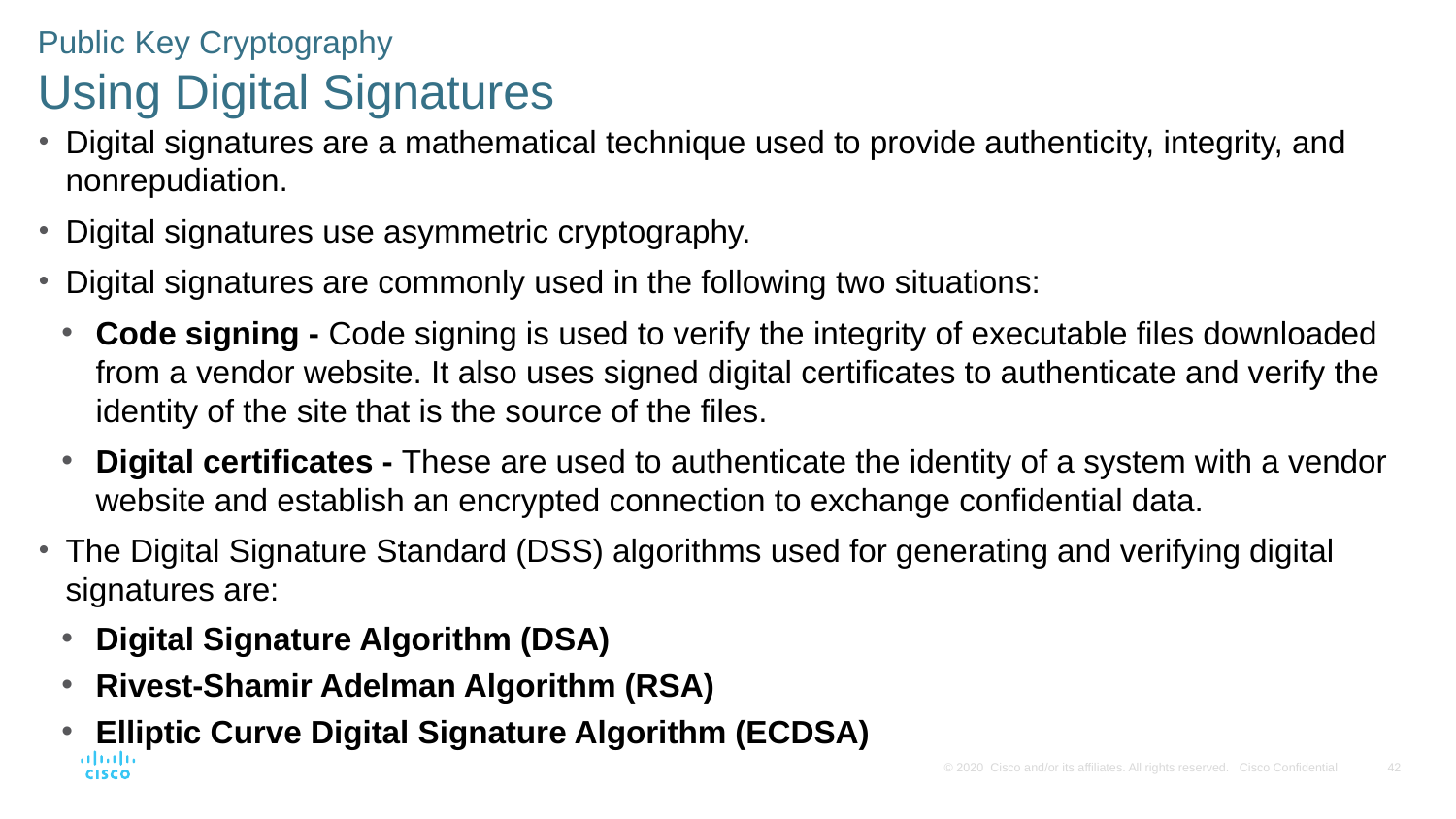

Public Key Cryptography
Using Digital Signatures
Digital signatures are a mathematical technique used to provide authenticity, integrity, and nonrepudiation.
Digital signatures use asymmetric cryptography.
Digital signatures are commonly used in the following two situations:
Code signing - Code signing is used to verify the integrity of executable files downloaded from a vendor website. It also uses signed digital certificates to authenticate and verify the identity of the site that is the source of the files.
Digital certificates - These are used to authenticate the identity of a system with a vendor website and establish an encrypted connection to exchange confidential data.
The Digital Signature Standard (DSS) algorithms used for generating and verifying digital signatures are:
Digital Signature Algorithm (DSA)
Rivest-Shamir Adelman Algorithm (RSA)
Elliptic Curve Digital Signature Algorithm (ECDSA)